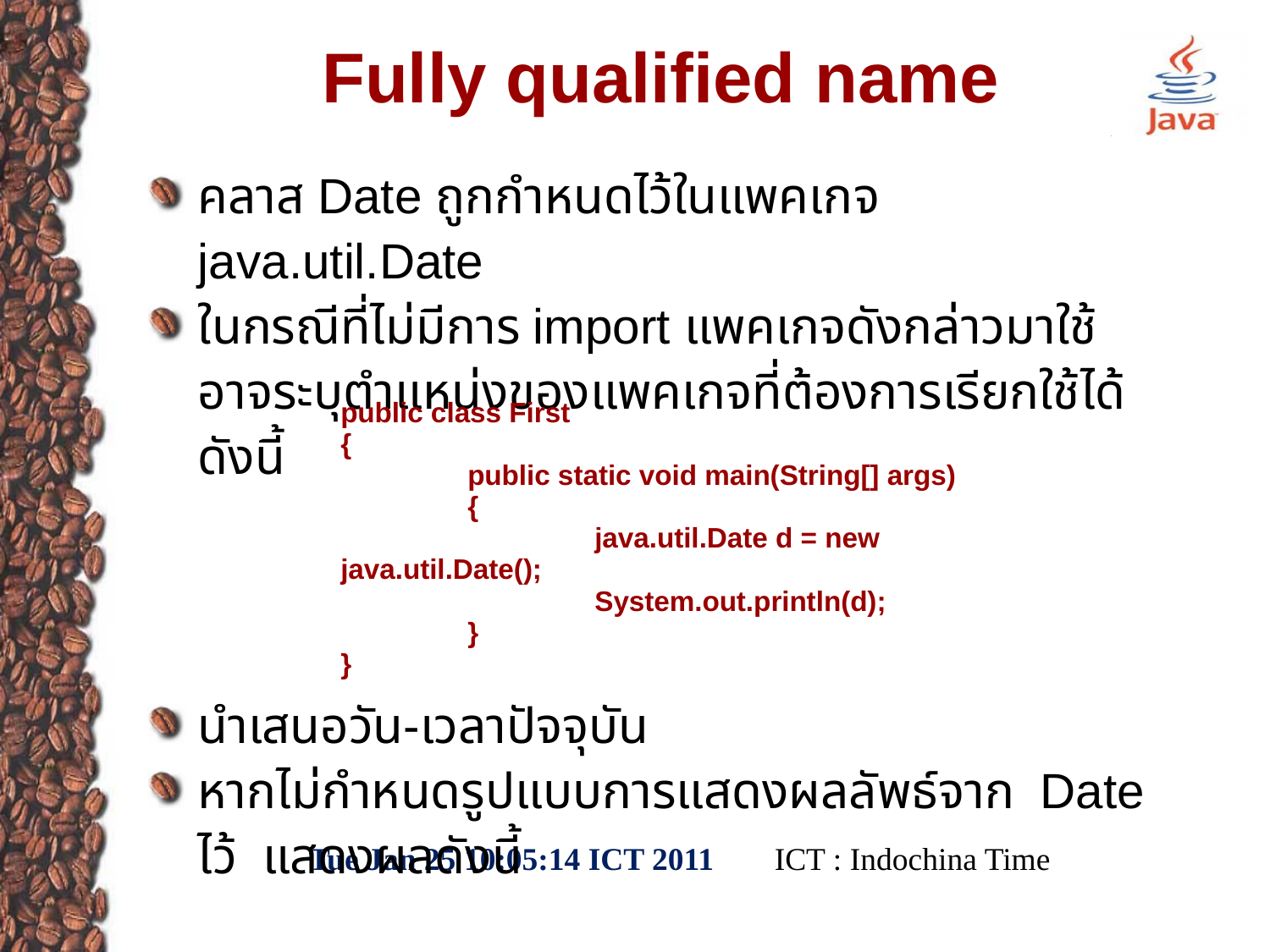

# Fully qualified name
คลาส Date ถูกกำหนดไว้ในแพคเกจ  java.util.Date
ในกรณีที่ไม่มีการ import แพคเกจดังกล่าวมาใช้  อาจระบุตำแหน่งของแพคเกจที่ต้องการเรียกใช้ได้ดังนี้
public class First
{
	public static void main(String[] args)
	{
		java.util.Date d = new java.util.Date();
		System.out.println(d);
	}
}
นำเสนอวัน-เวลาปัจจุบัน
หากไม่กำหนดรูปแบบการแสดงผลลัพธ์จาก  Date ไว้  แสดงผลดังนี้
Tue Jan 25 10:05:14 ICT 2011
ICT : Indochina Time